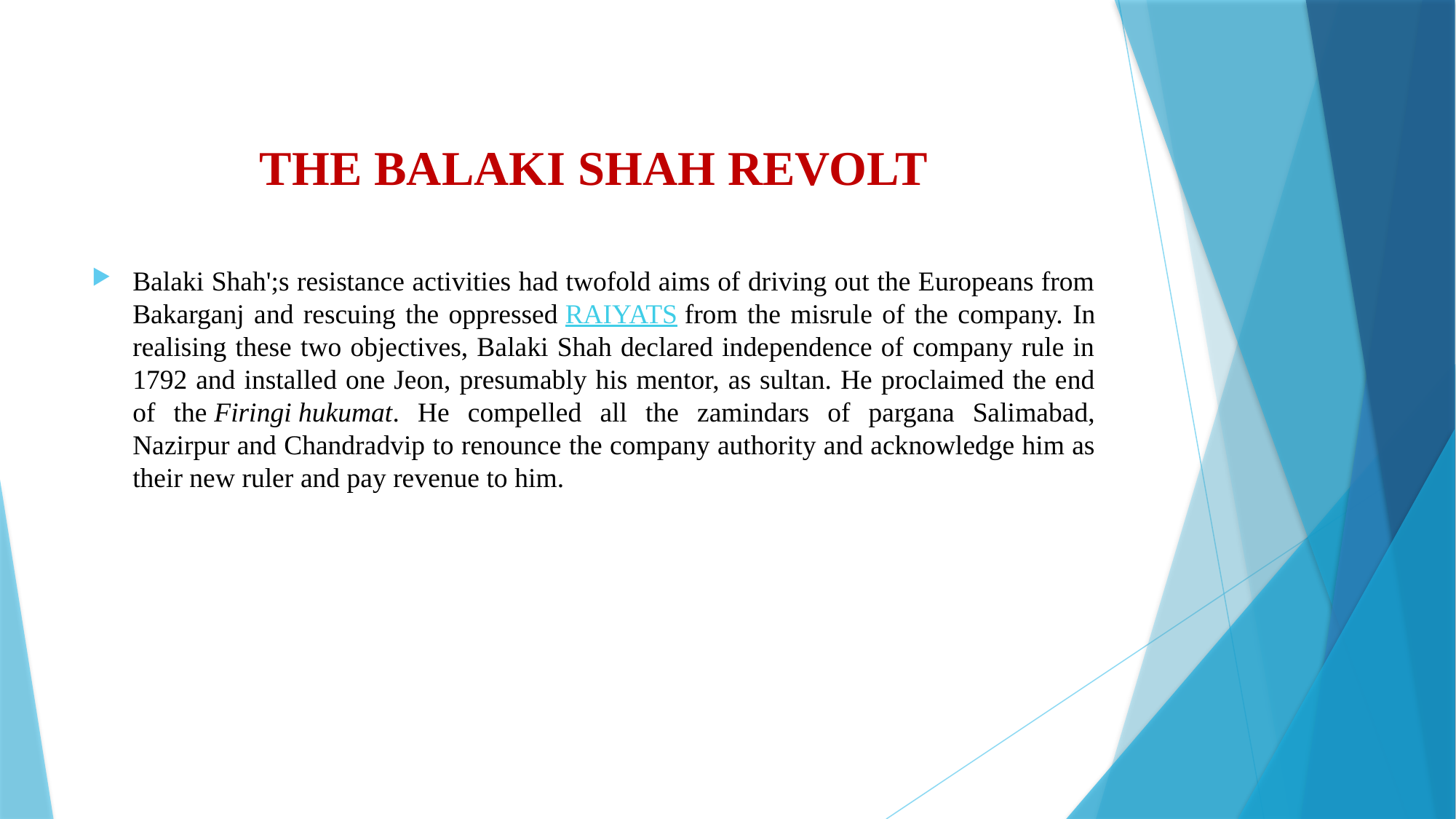

# THE BALAKI SHAH REVOLT
Balaki Shah';s resistance activities had twofold aims of driving out the Europeans from Bakarganj and rescuing the oppressed raiyats from the misrule of the company. In realising these two objectives, Balaki Shah declared independence of company rule in 1792 and installed one Jeon, presumably his mentor, as sultan. He proclaimed the end of the Firingi hukumat. He compelled all the zamindars of pargana Salimabad, Nazirpur and Chandradvip to renounce the company authority and acknowledge him as their new ruler and pay revenue to him.